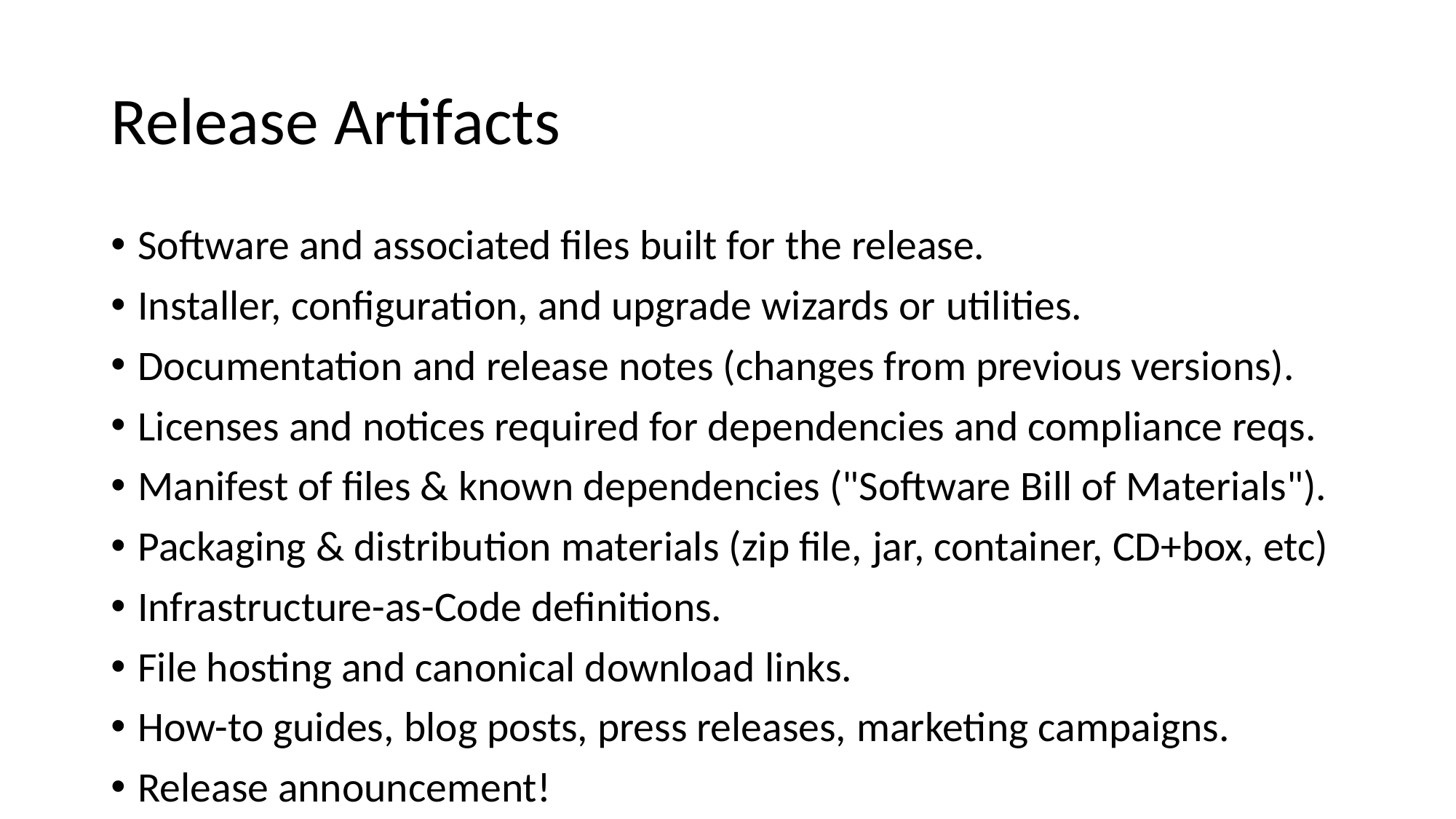

# Release Artifacts
Software and associated files built for the release.
Installer, configuration, and upgrade wizards or utilities.
Documentation and release notes (changes from previous versions).
Licenses and notices required for dependencies and compliance reqs.
Manifest of files & known dependencies ("Software Bill of Materials").
Packaging & distribution materials (zip file, jar, container, CD+box, etc)
Infrastructure-as-Code definitions.
File hosting and canonical download links.
How-to guides, blog posts, press releases, marketing campaigns.
Release announcement!